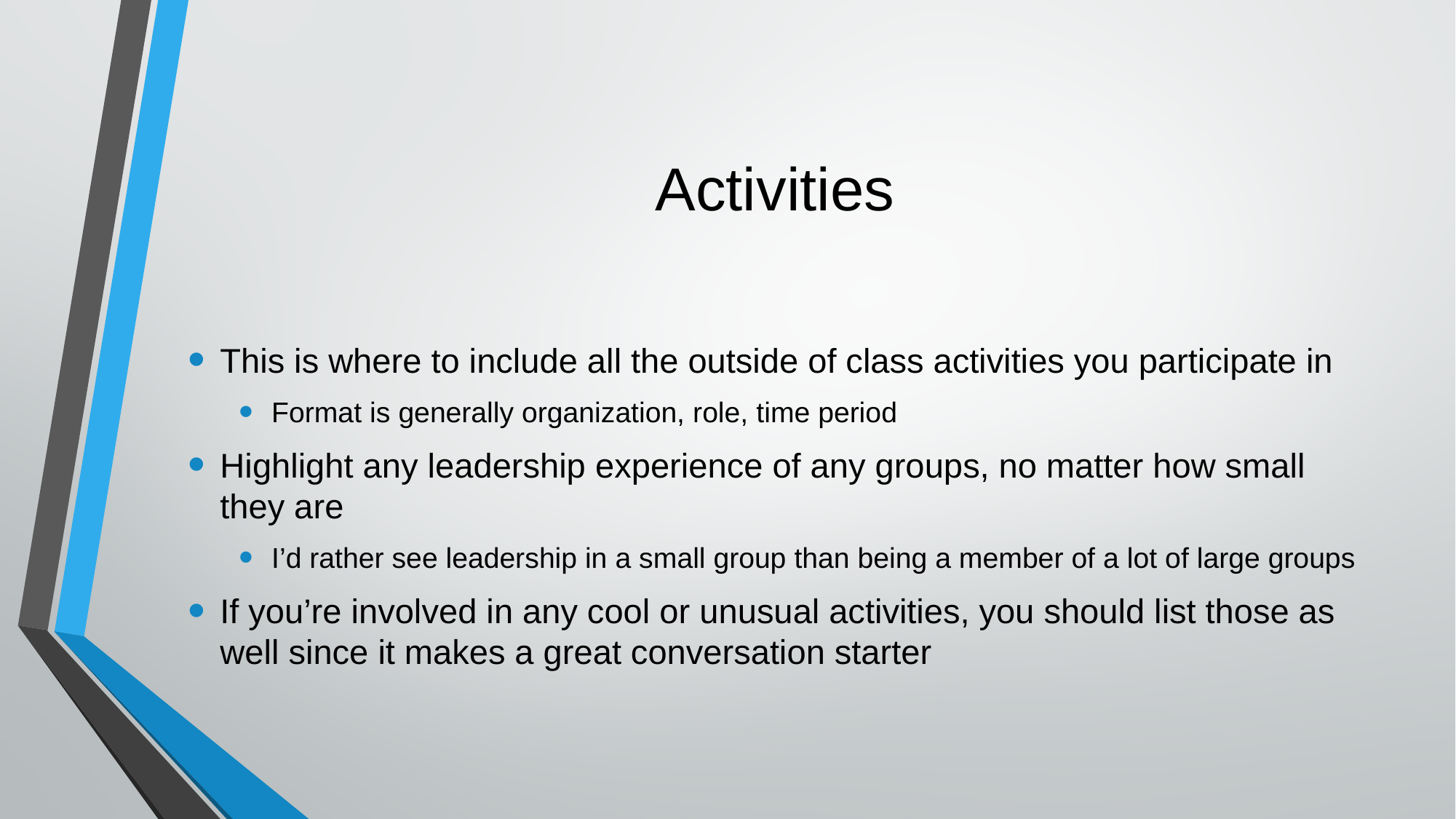

# Activities
This is where to include all the outside of class activities you participate in
Format is generally organization, role, time period
Highlight any leadership experience of any groups, no matter how small they are
I’d rather see leadership in a small group than being a member of a lot of large groups
If you’re involved in any cool or unusual activities, you should list those as well since it makes a great conversation starter